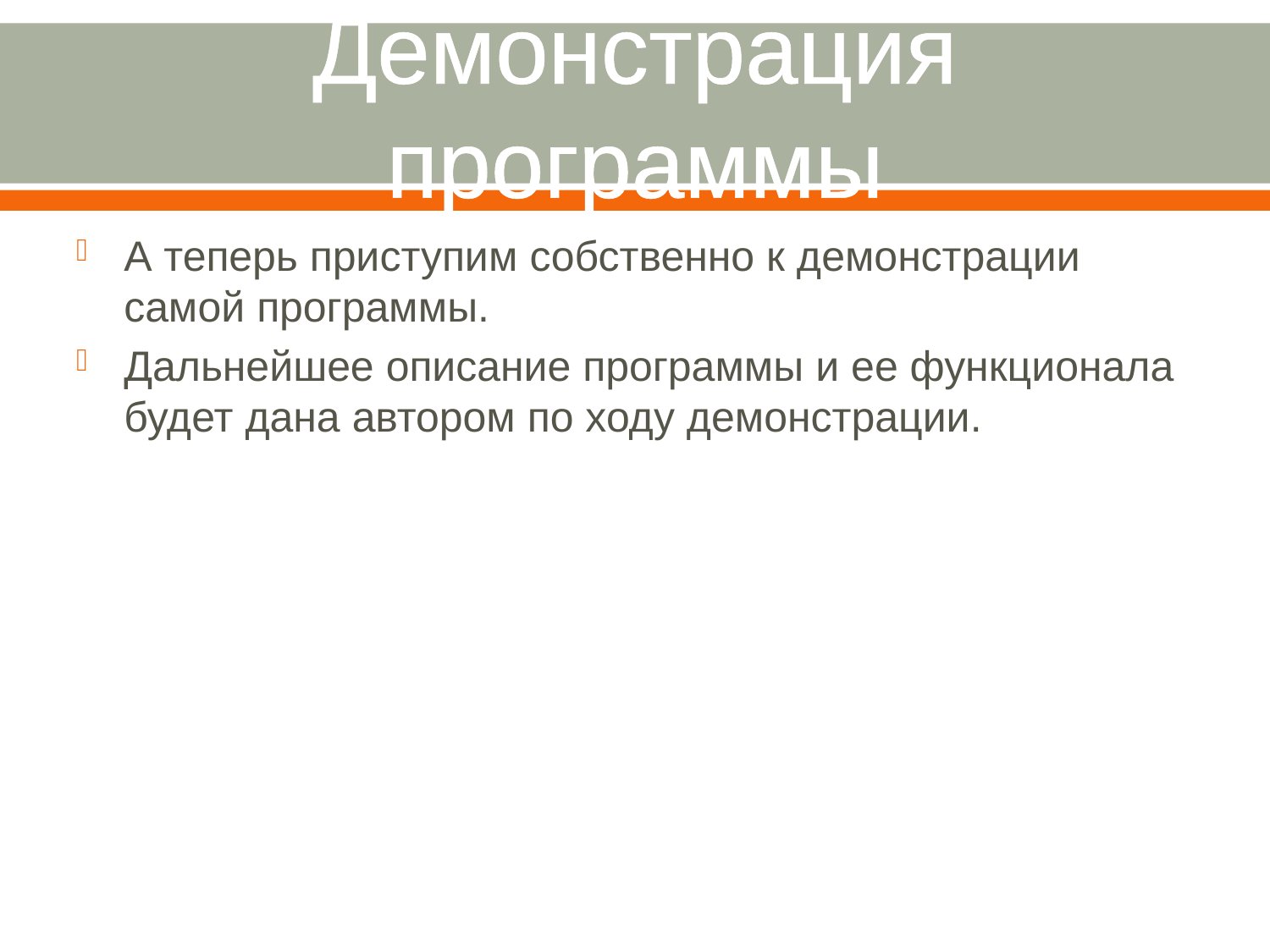

# Демонстрация программы
А теперь приступим собственно к демонстрации самой программы.
Дальнейшее описание программы и ее функционала будет дана автором по ходу демонстрации.